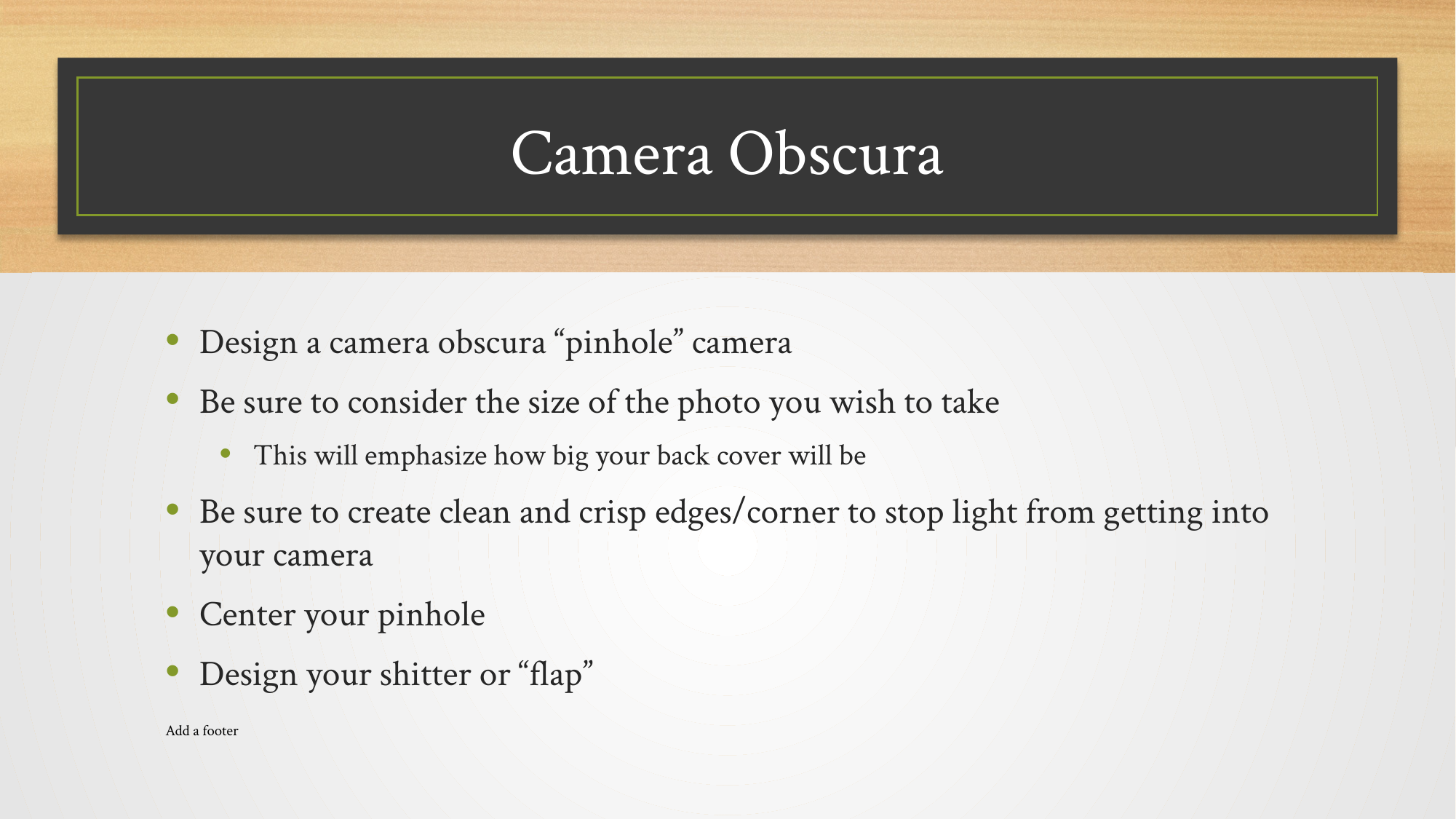

# Camera Obscura

Design a camera obscura “pinhole” camera
Be sure to consider the size of the photo you wish to take
This will emphasize how big your back cover will be
Be sure to create clean and crisp edges/corner to stop light from getting into your camera
Center your pinhole
Design your shitter or “flap”
Add a footer